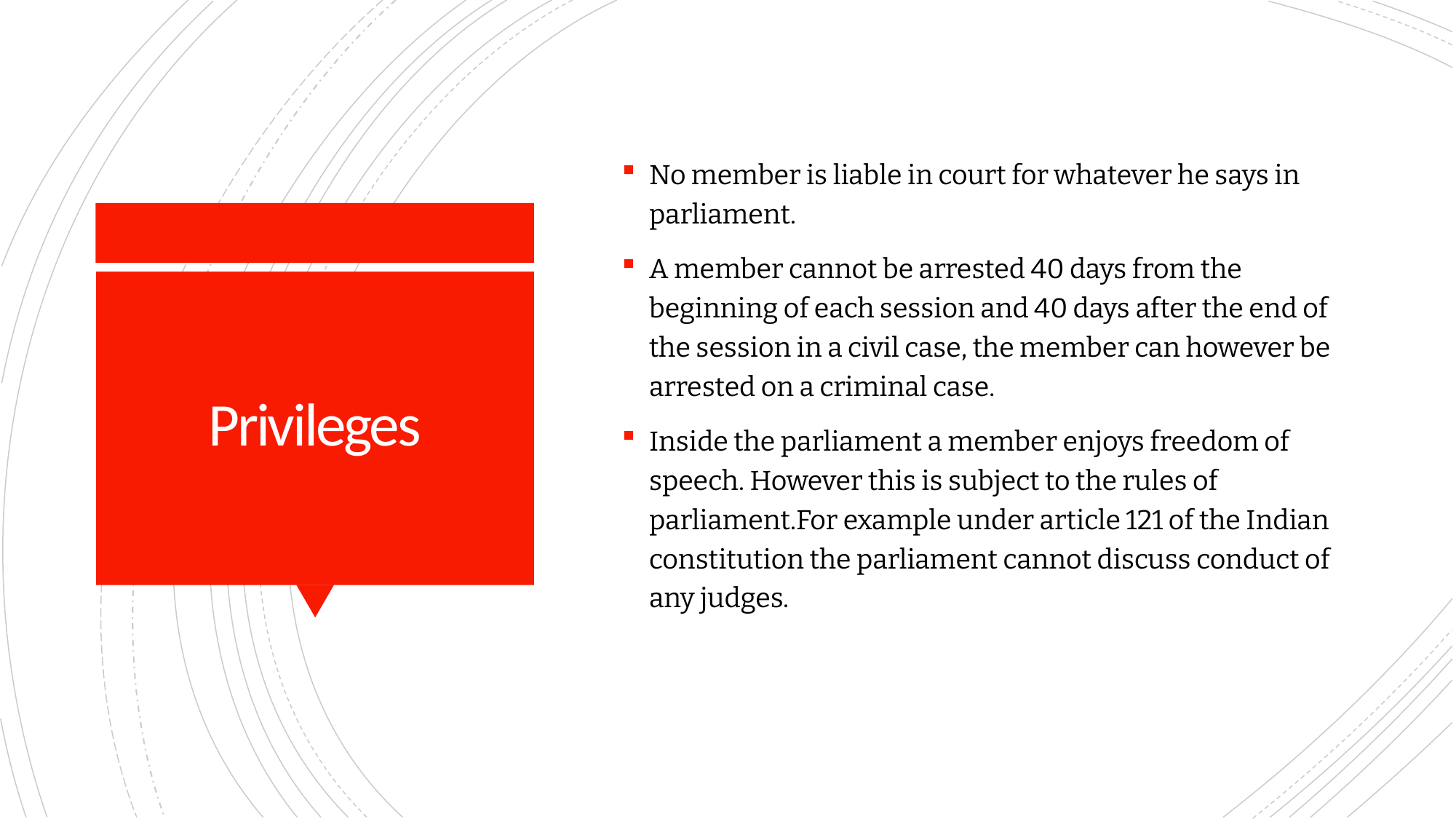

No member is liable in court for whatever he says in parliament.
A member cannot be arrested 40 days from the beginning of each session and 40 days after the end of the session in a civil case, the member can however be arrested on a criminal case.
Inside the parliament a member enjoys freedom of speech. However this is subject to the rules of parliament.For example under article 121 of the Indian constitution the parliament cannot discuss conduct of any judges.

# Privileges